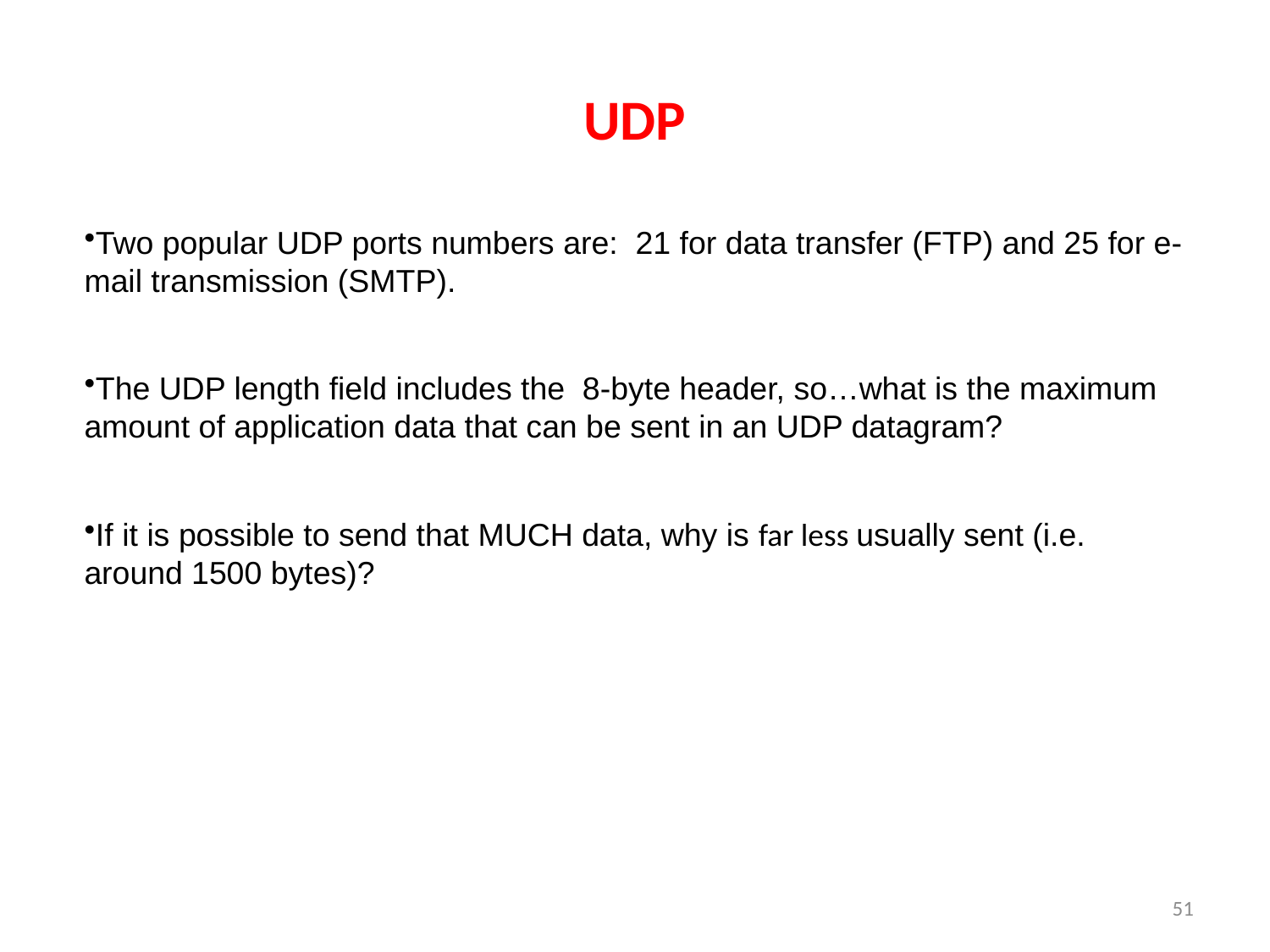

# UDP
Two popular UDP ports numbers are:  21 for data transfer (FTP) and 25 for e-mail transmission (SMTP).

The UDP length field includes the  8-byte header, so…what is the maximum amount of application data that can be sent in an UDP datagram?

If it is possible to send that MUCH data, why is far less usually sent (i.e. around 1500 bytes)?
51